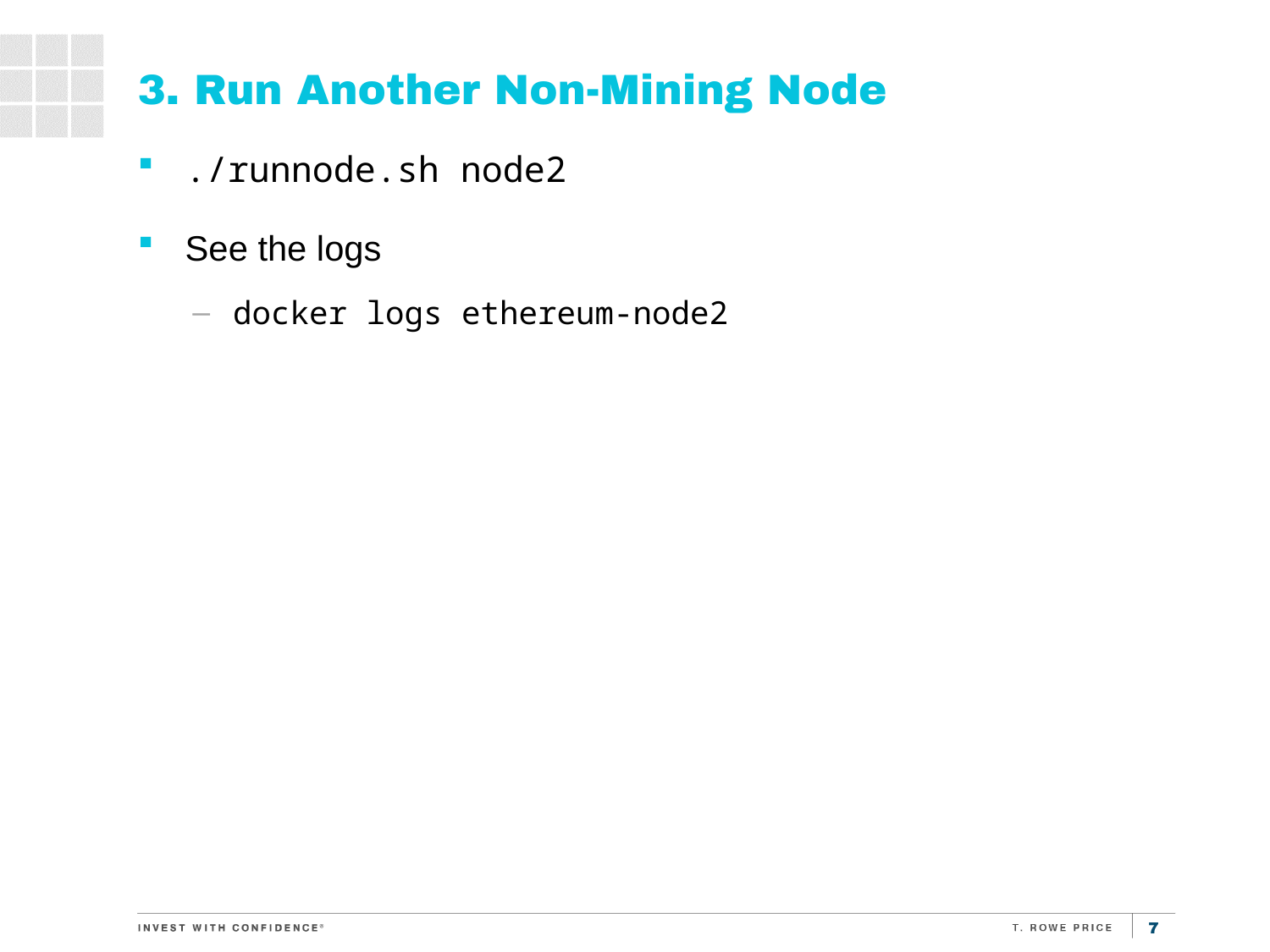

# 3. Run Another Non-Mining Node
./runnode.sh node2
See the logs
docker logs ethereum-node2